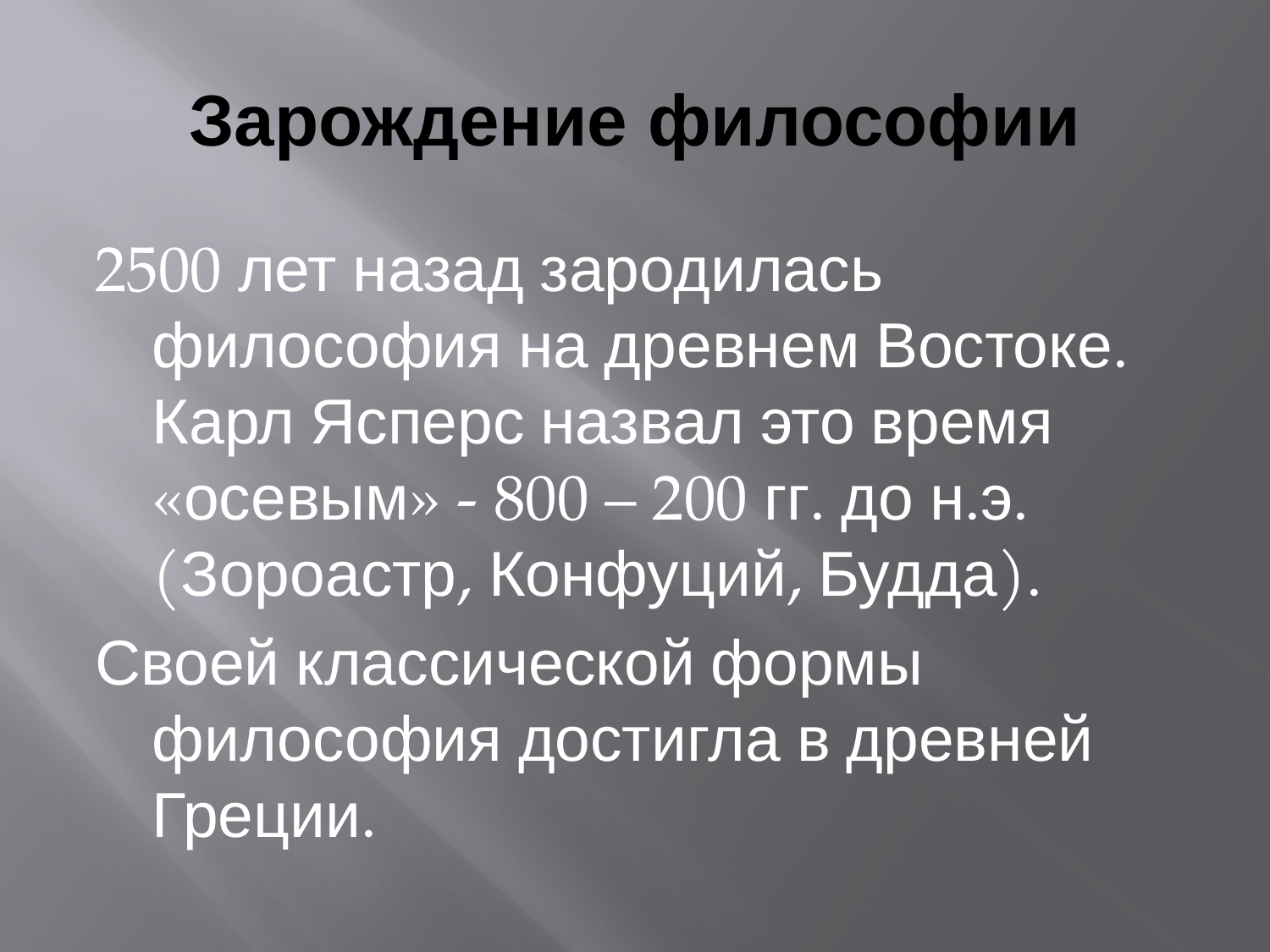

# Зарождение философии
2500 лет назад зародилась философия на древнем Востоке. Карл Ясперс назвал это время «осевым» - 800 – 200 гг. до н.э. (Зороастр, Конфуций, Будда).
Своей классической формы философия достигла в древней Греции.